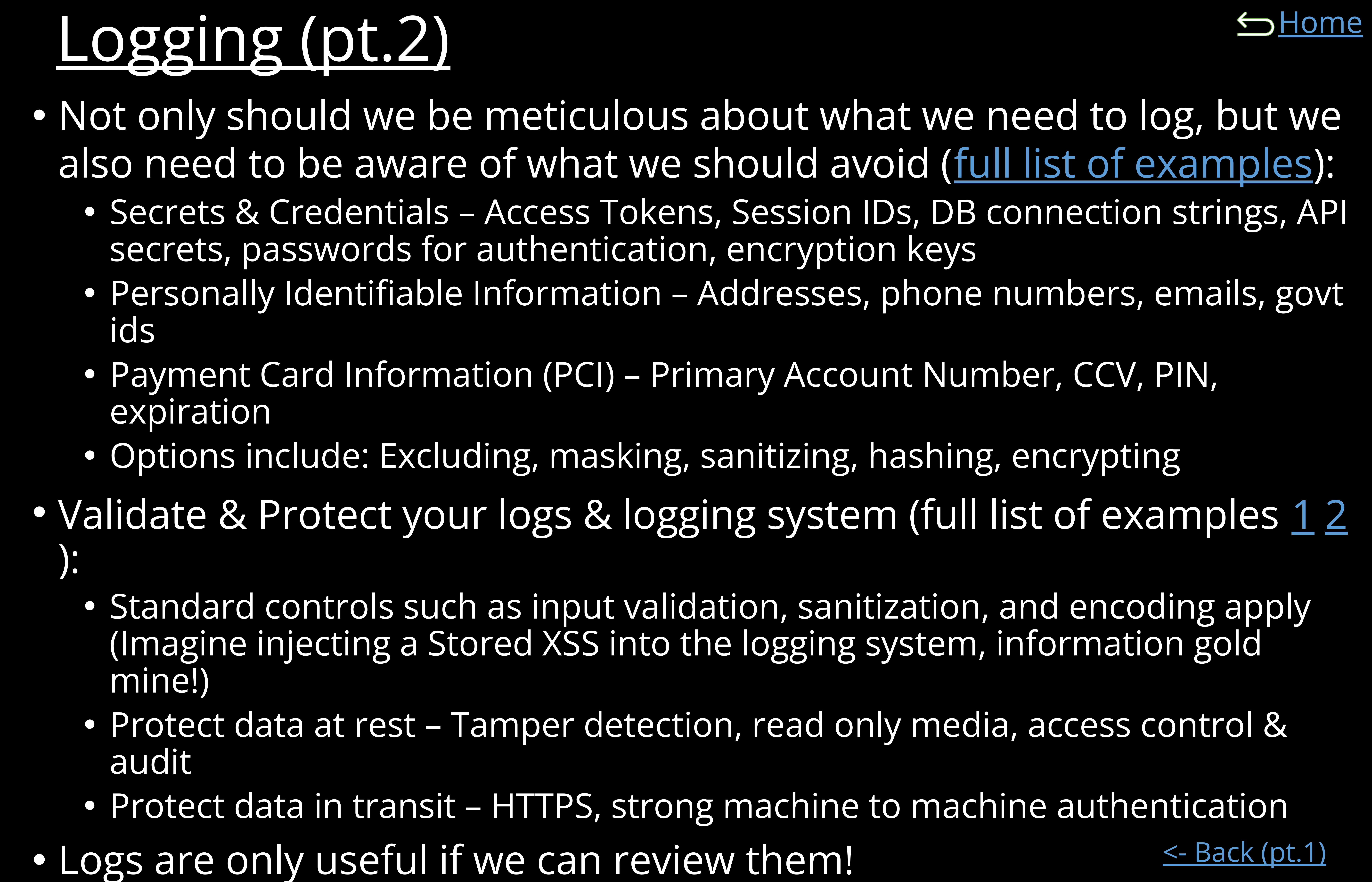

# Logging (pt.2)
Not only should we be meticulous about what we need to log, but we also need to be aware of what we should avoid (full list of examples):
Secrets & Credentials – Access Tokens, Session IDs, DB connection strings, API secrets, passwords for authentication, encryption keys
Personally Identifiable Information – Addresses, phone numbers, emails, govt ids
Payment Card Information (PCI) – Primary Account Number, CCV, PIN, expiration
Options include: Excluding, masking, sanitizing, hashing, encrypting
Validate & Protect your logs & logging system (full list of examples 1 2):
Standard controls such as input validation, sanitization, and encoding apply
(Imagine injecting a Stored XSS into the logging system, information gold mine!)
Protect data at rest – Tamper detection, read only media, access control & audit
Protect data in transit – HTTPS, strong machine to machine authentication
Logs are only useful if we can review them!
Integrate application security events with other security events using an SIEM
Consider simulating an intrusion to test whether alerting is working properly
<- Back (pt.1)